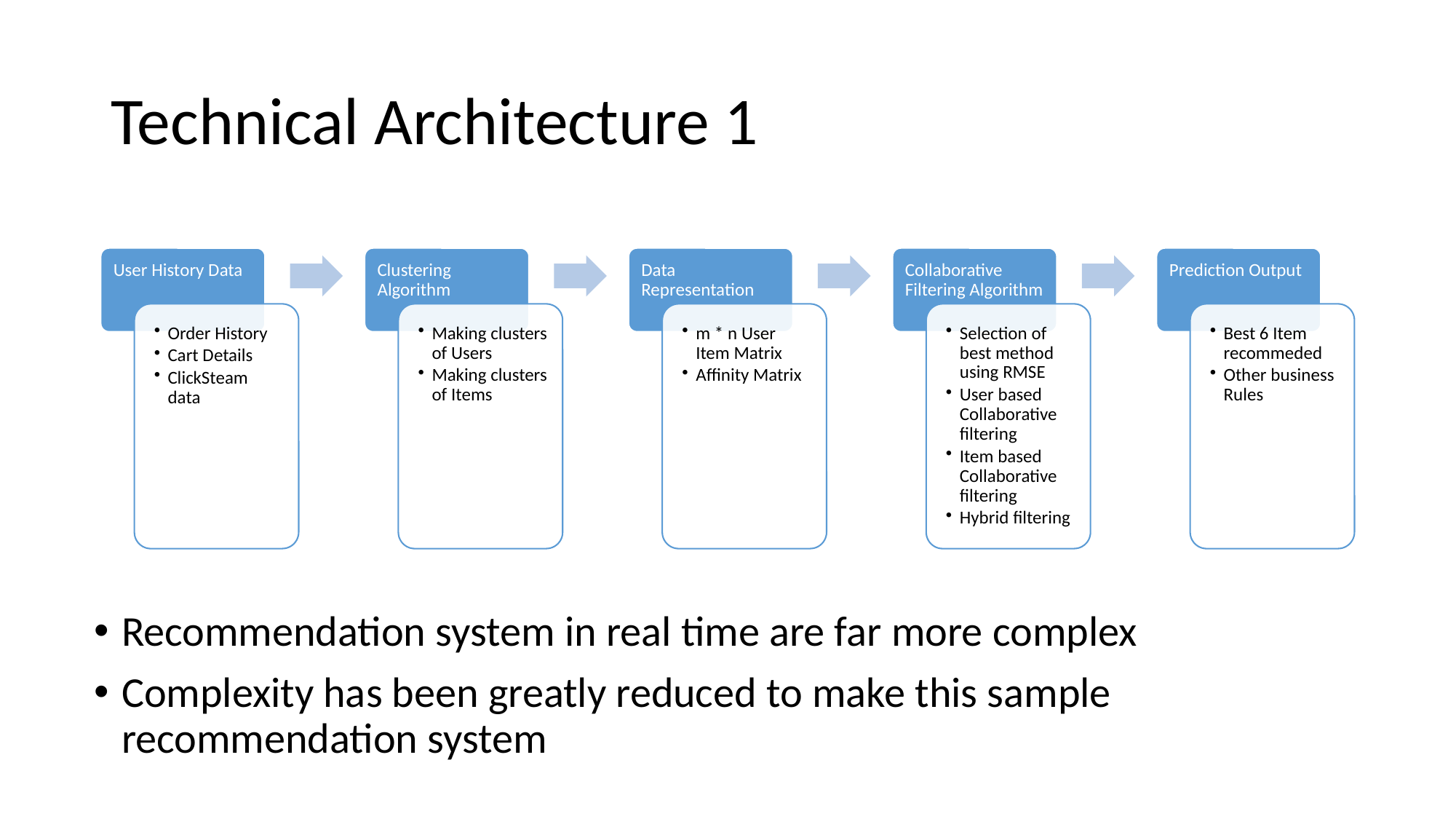

# Technical Architecture 1
User History Data
Order History
Cart Details
ClickSteam data

Clustering Algorithm
Making clusters of Users
Making clusters of Items

Data Representation
m * n User Item Matrix
Affinity Matrix

Collaborative Filtering Algorithm
Selection of best method using RMSE
User based Collaborative filtering
Item based Collaborative filtering
Hybrid filtering

Prediction Output
Best 6 Item recommeded
Other business Rules
Recommendation system in real time are far more complex
Complexity has been greatly reduced to make this sample recommendation system